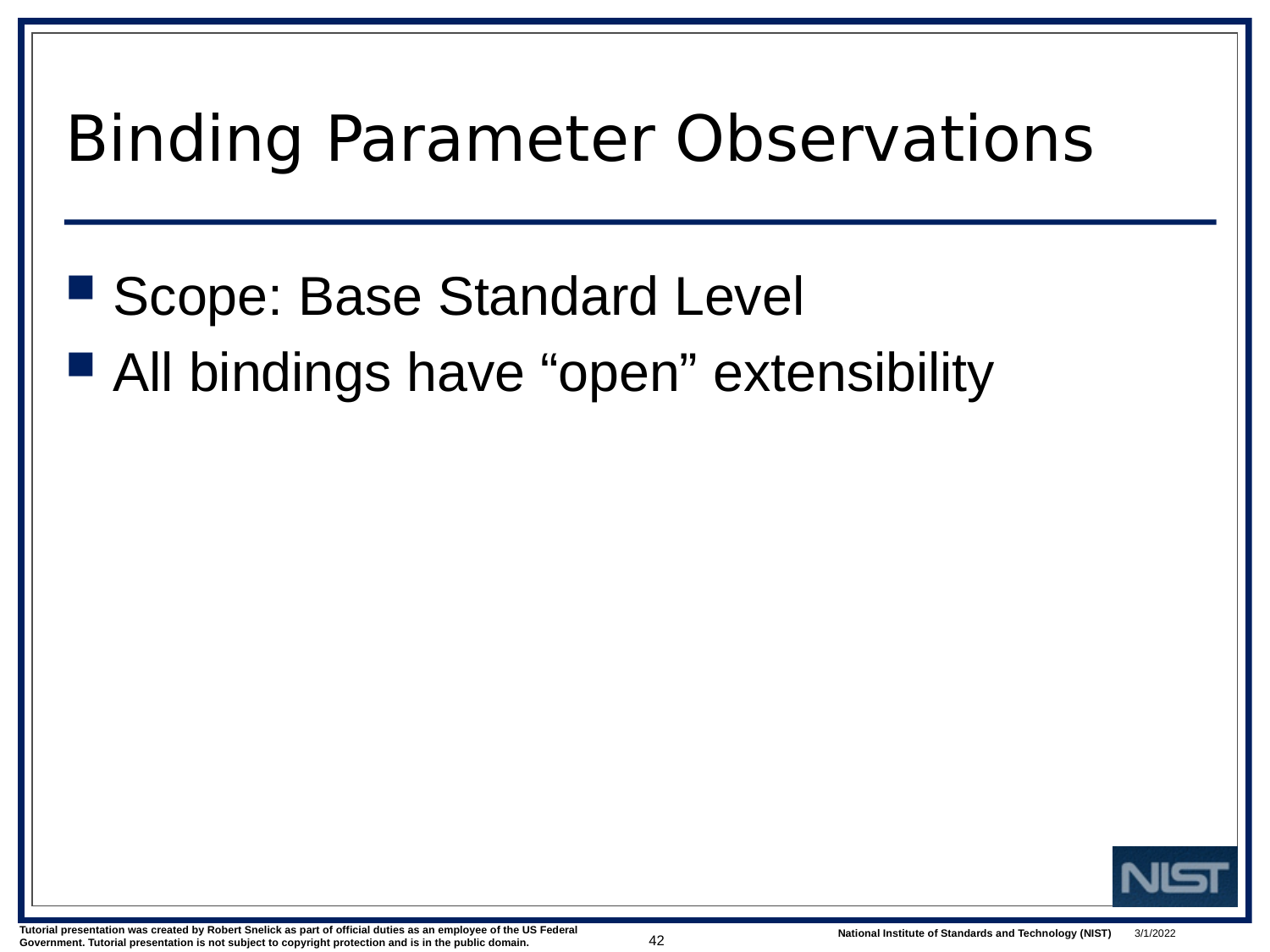

# Binding Parameter Observations
Scope: Base Standard Level
All bindings have “open” extensibility

42
3/1/2022